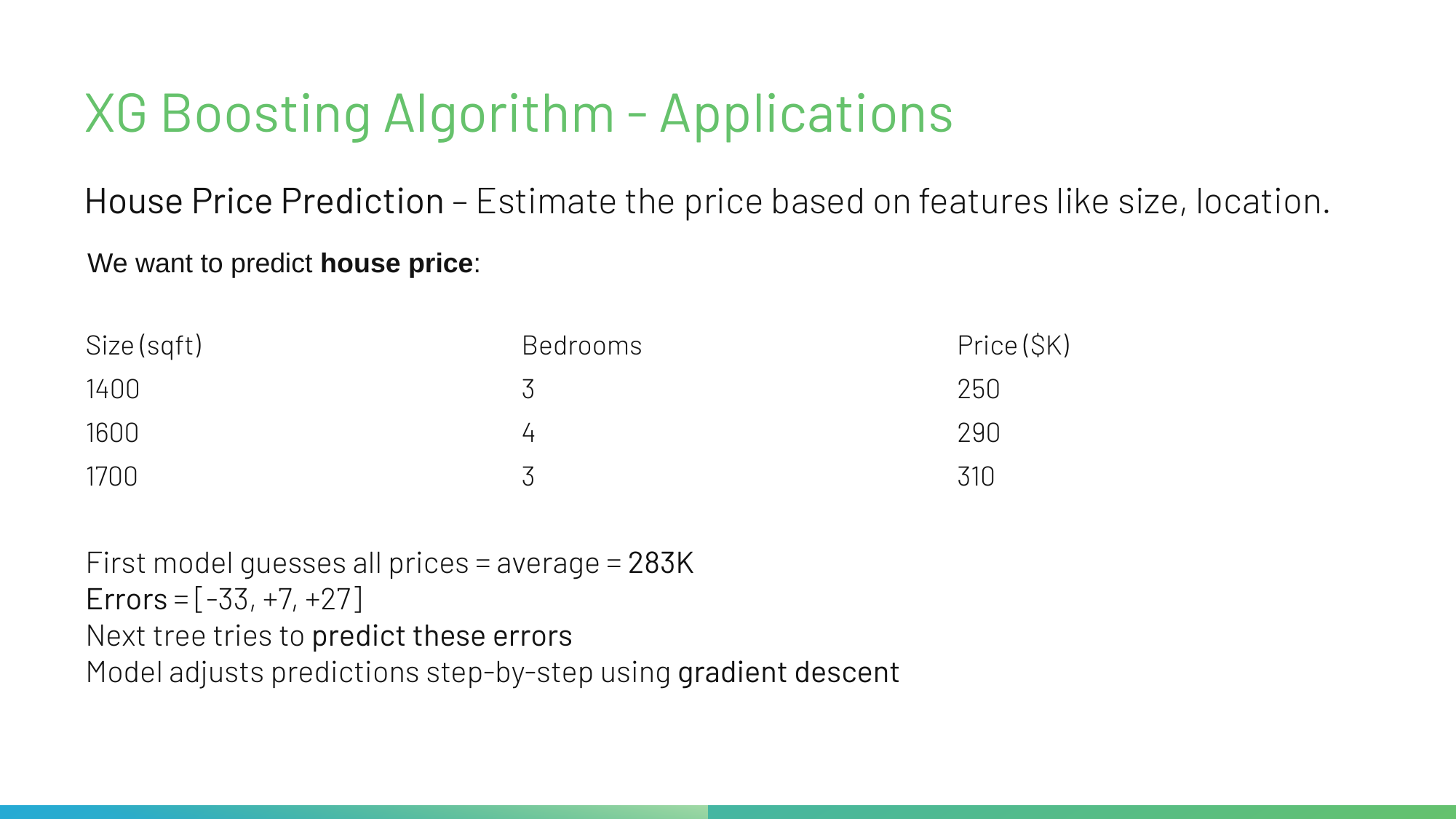

# XG Boosting Algorithm - Applications
House Price Prediction – Estimate the price based on features like size, location.

We want to predict house price:

| Size (sqft) | Bedrooms | Price ($K) |
| --- | --- | --- |
| 1400 | 3 | 250 |
| 1600 | 4 | 290 |
| 1700 | 3 | 310 |
First model guesses all prices = average = 283K
Errors = [-33, +7, +27]
Next tree tries to predict these errors
Model adjusts predictions step-by-step using gradient descent